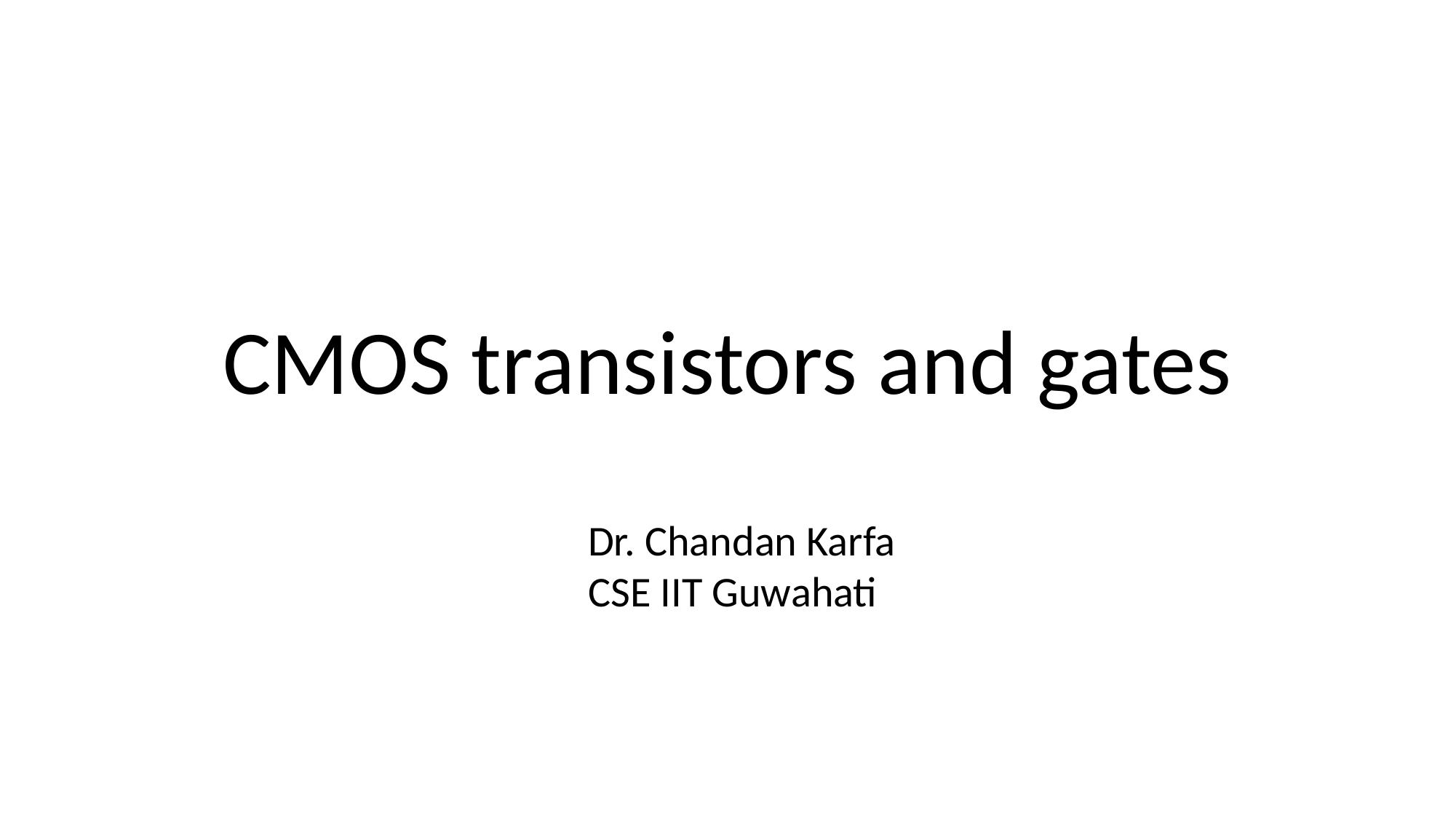

# CMOS transistors and gates
Dr. Chandan Karfa
CSE IIT Guwahati